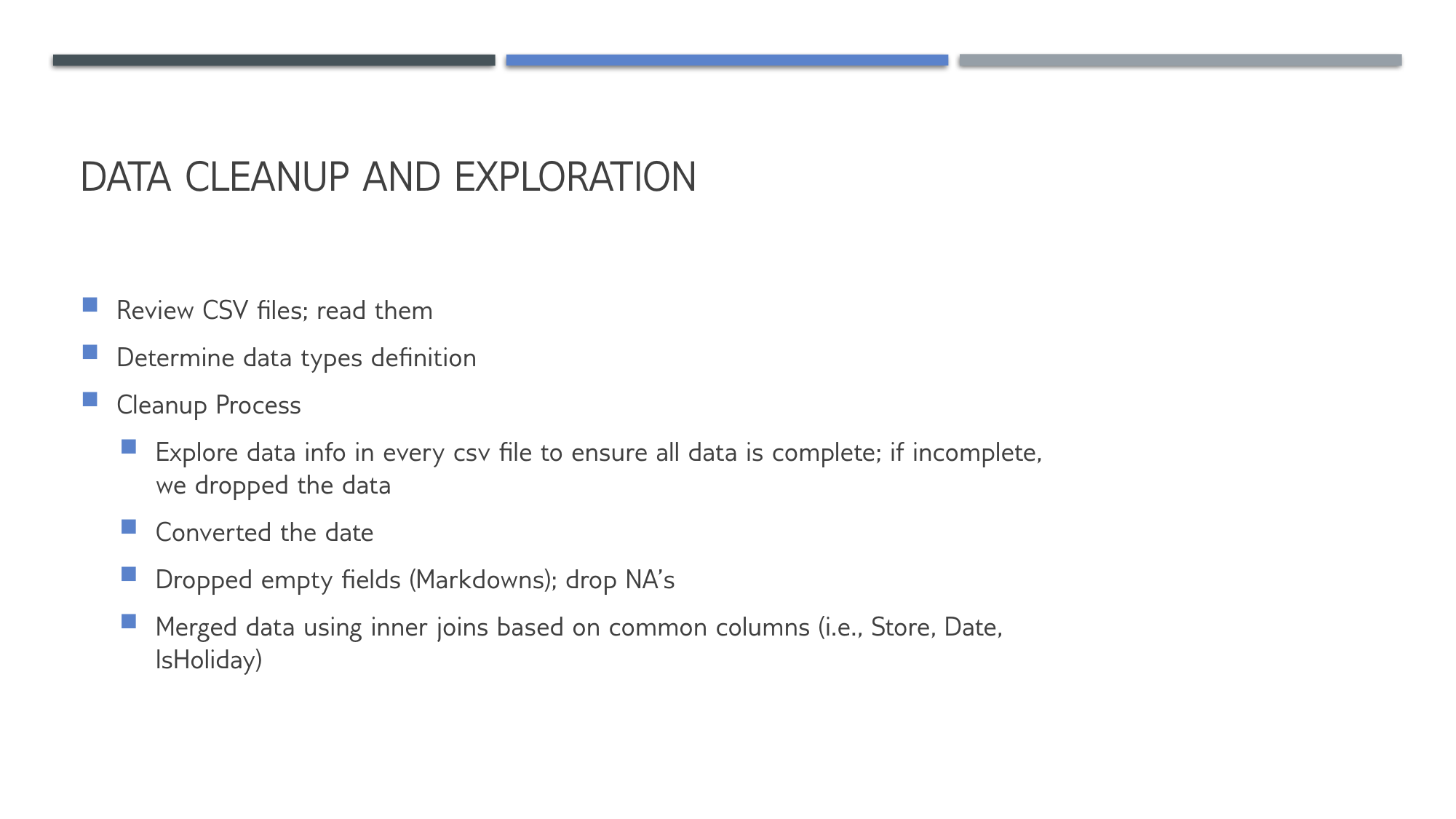

# Data cleanup and exploration
Review CSV files; read them
Determine data types definition
Cleanup Process
Explore data info in every csv file to ensure all data is complete; if incomplete, we dropped the data
Converted the date
Dropped empty fields (Markdowns); drop NA’s
Merged data using inner joins based on common columns (i.e., Store, Date, IsHoliday)